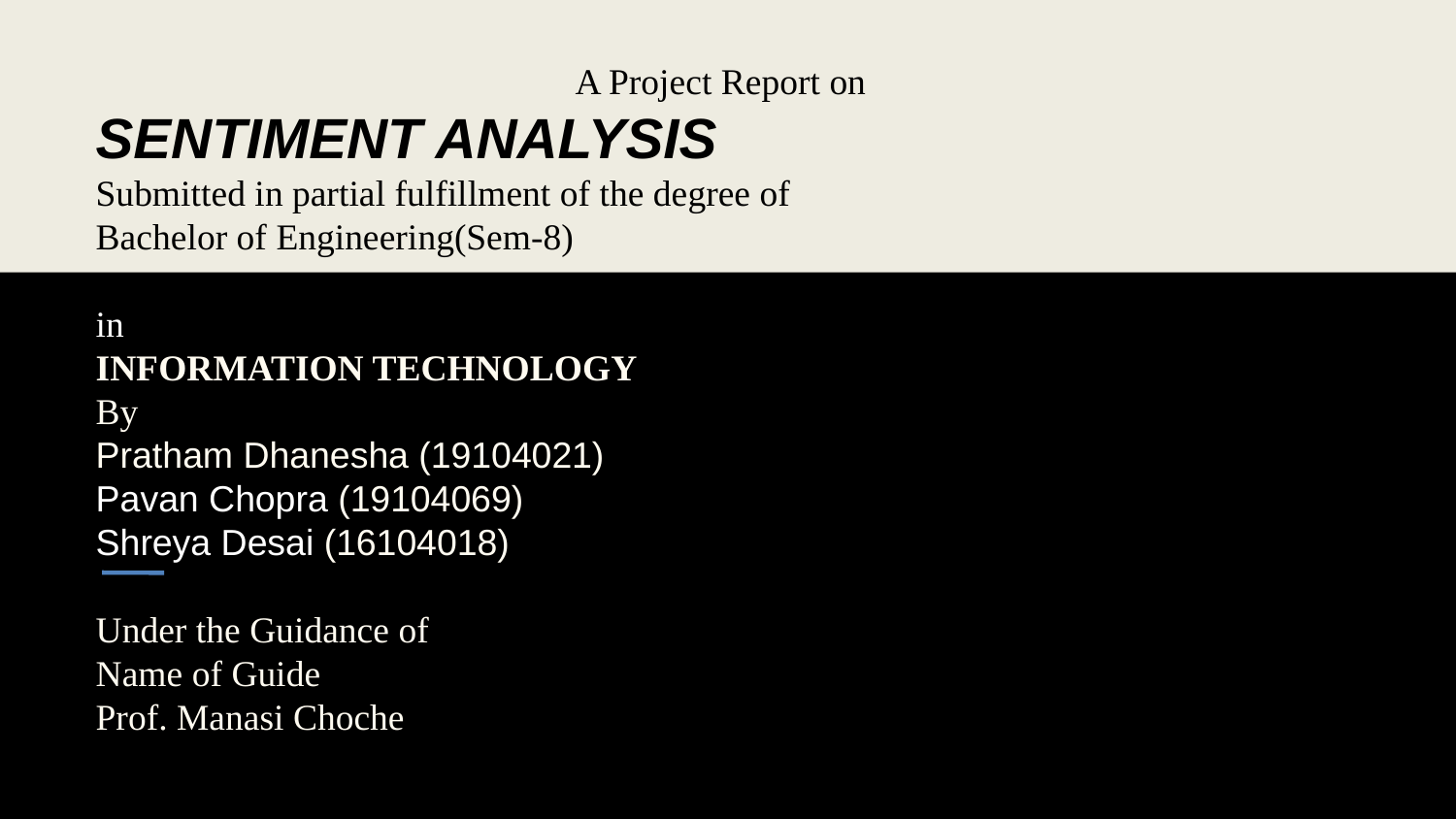

A Project Report on
SENTIMENT ANALYSIS
Submitted in partial fulfillment of the degree of
Bachelor of Engineering(Sem-8)
in
INFORMATION TECHNOLOGY
By
Pratham Dhanesha (19104021)
Pavan Chopra (19104069)
Shreya Desai (16104018)
Under the Guidance of
Name of Guide
Prof. Manasi Choche